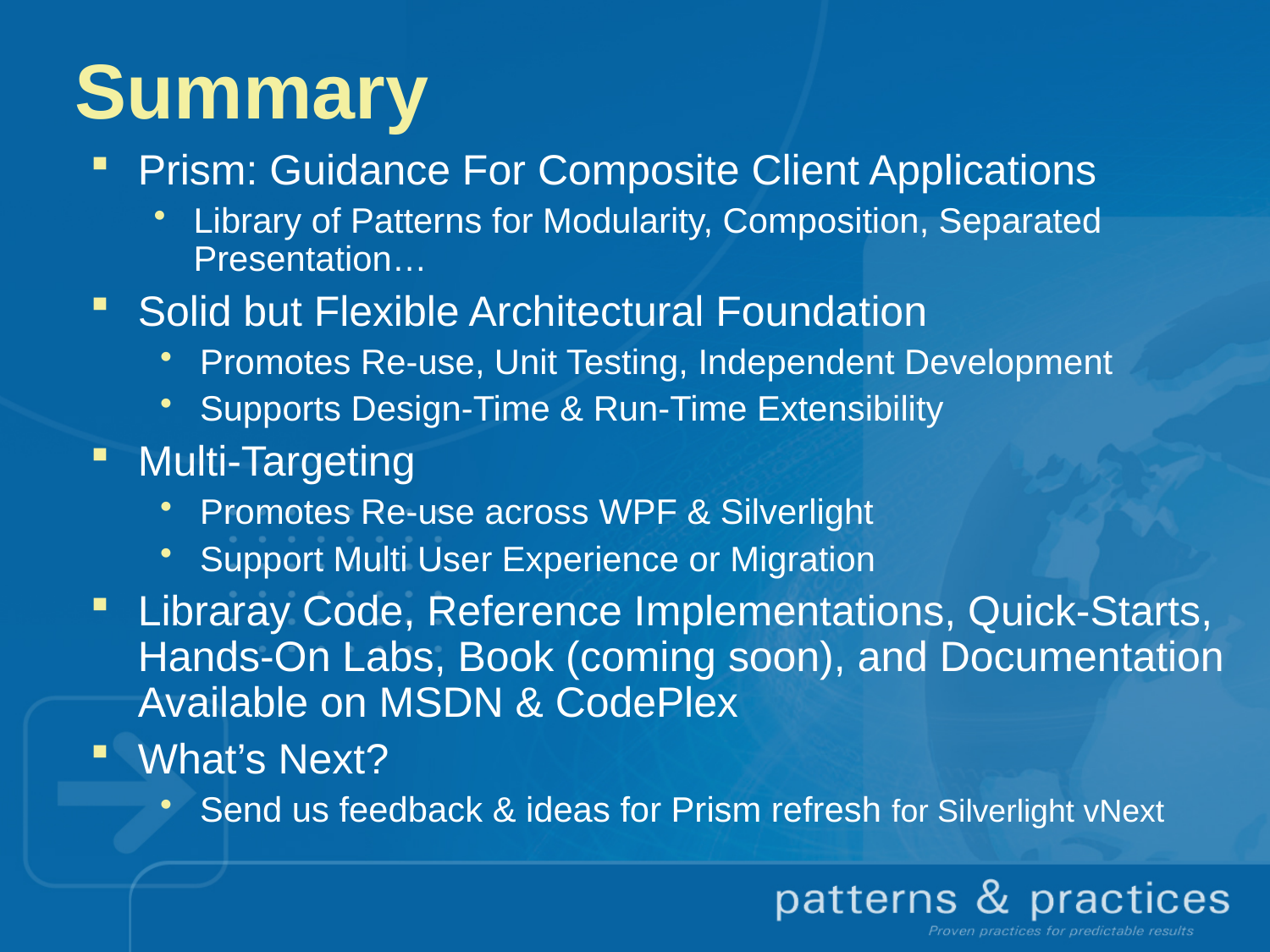

# Summary
Prism: Guidance For Composite Client Applications
Library of Patterns for Modularity, Composition, Separated Presentation…
Solid but Flexible Architectural Foundation
Promotes Re-use, Unit Testing, Independent Development
Supports Design-Time & Run-Time Extensibility
Multi-Targeting
Promotes Re-use across WPF & Silverlight
Support Multi User Experience or Migration
Libraray Code, Reference Implementations, Quick-Starts, Hands-On Labs, Book (coming soon), and Documentation Available on MSDN & CodePlex
What’s Next?
Send us feedback & ideas for Prism refresh for Silverlight vNext